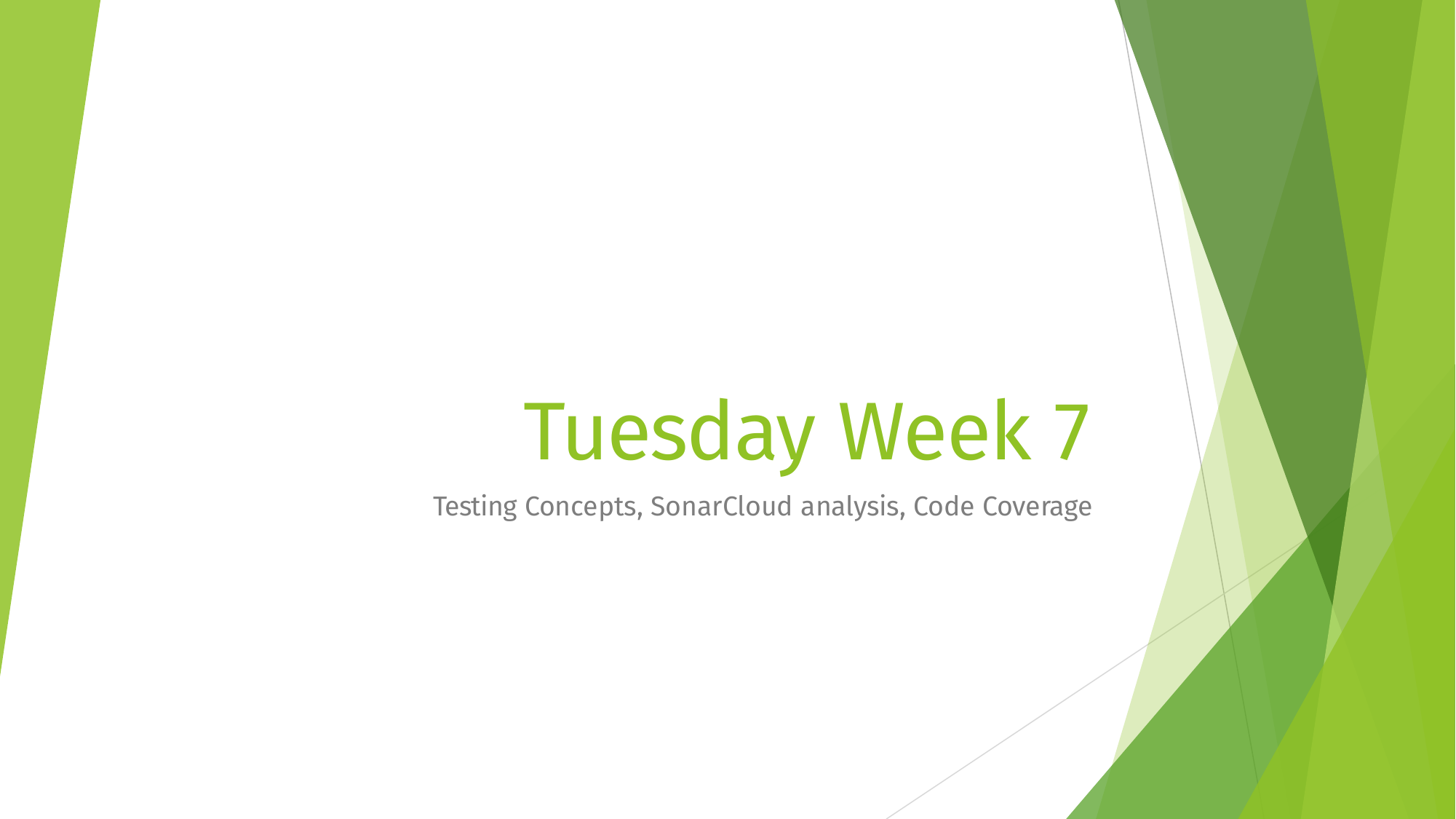

Tuesday Week 7
Testing Concepts, SonarCloud analysis, Code Coverage